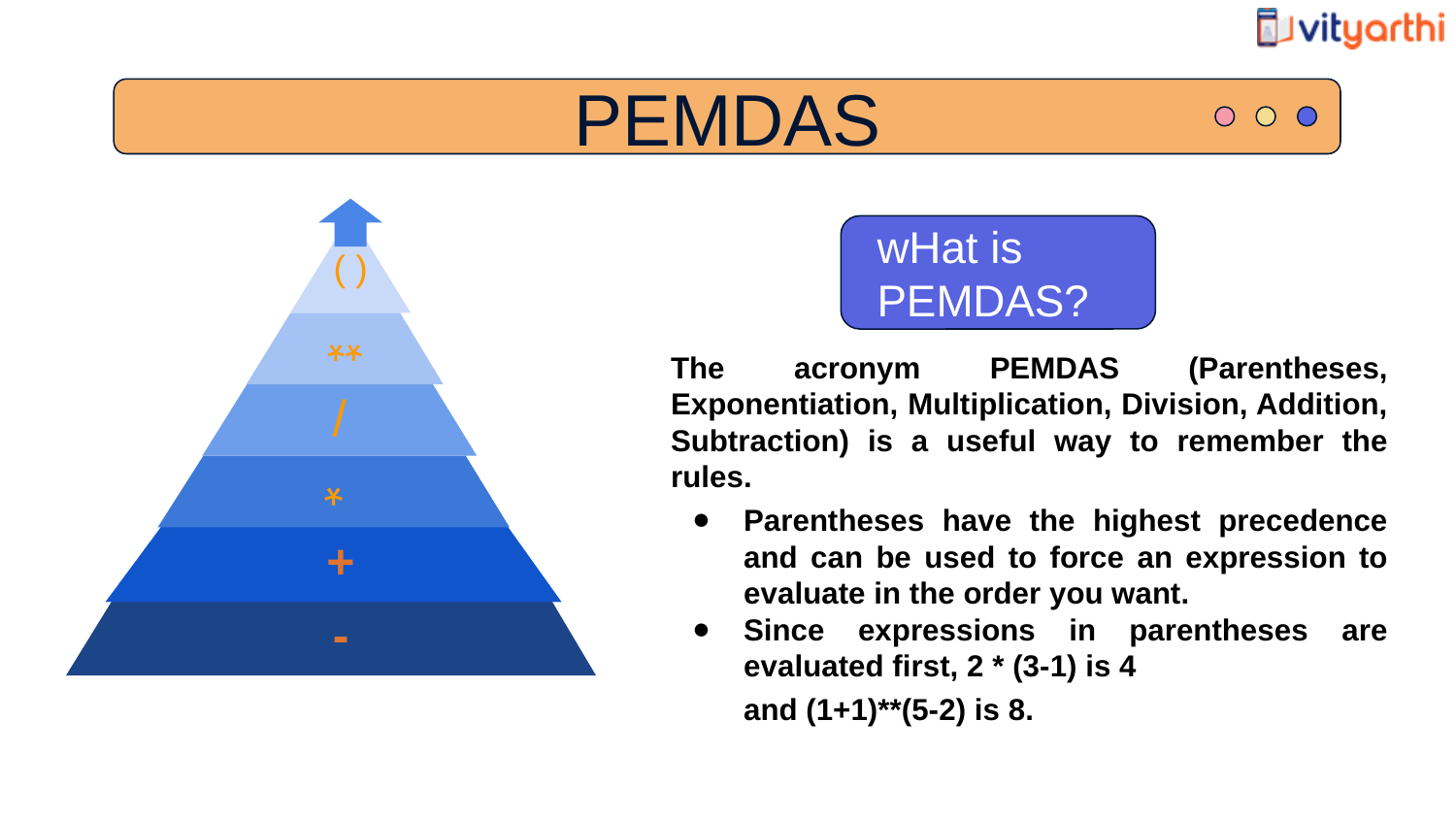

PEMDAS

*
/
**
( )

()
wHat is PEMDAS?
**
The acronym PEMDAS (Parentheses, Exponentiation, Multiplication, Division, Addition, Subtraction) is a useful way to remember the rules.
Parentheses have the highest precedence and can be used to force an expression to evaluate in the order you want.
Since expressions in parentheses are evaluated first, 2 * (3-1) is 4
and (1+1)**(5-2) is 8.
*
/
+

-